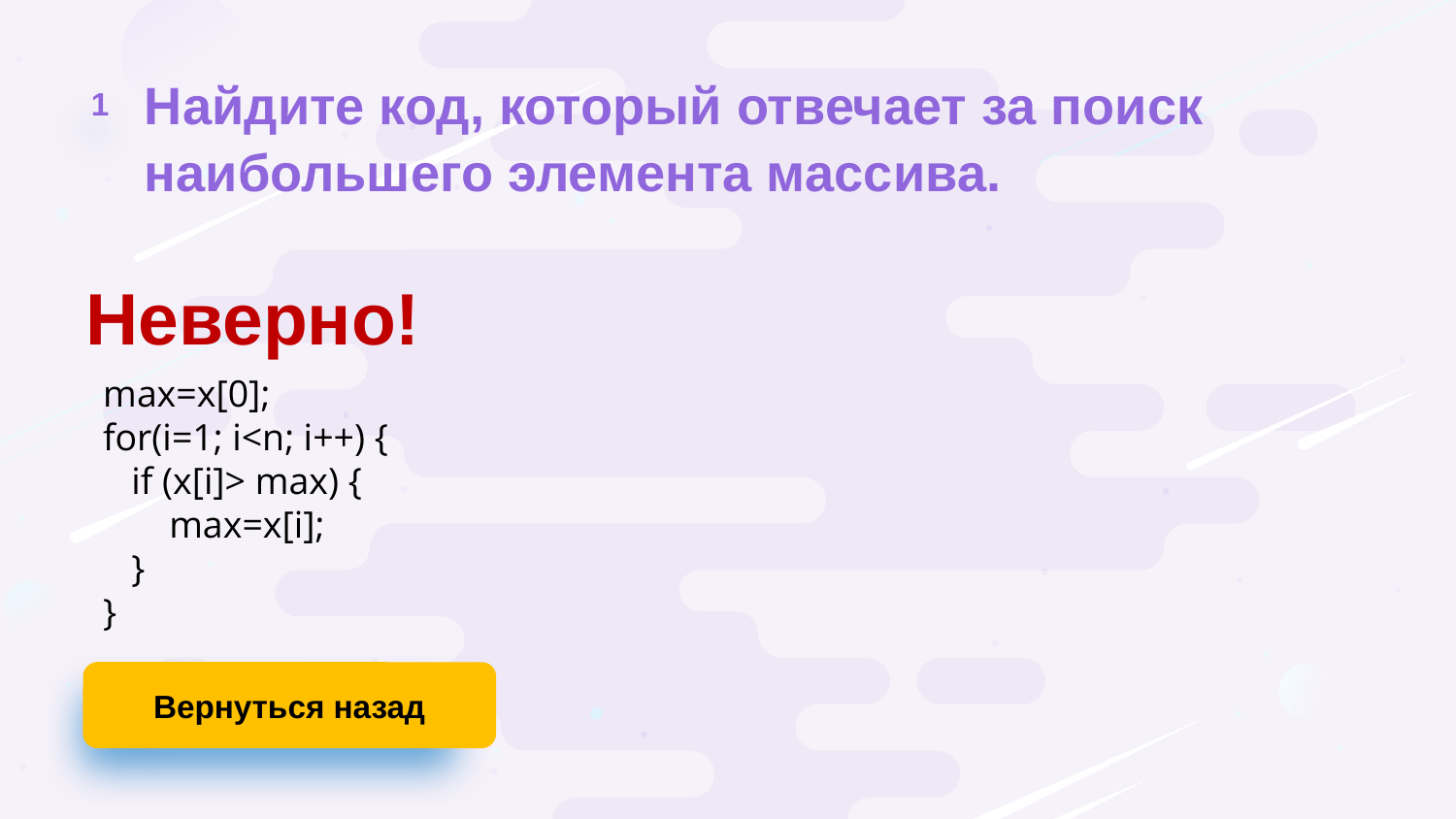

1
Найдите код, который отвечает за поиск наибольшего элемента массива.
Неверно!
max=x[0];
for(i=1; i<n; i++) {
   if (x[i]> max) {
       max=x[i];
   }
}
Вернуться назад